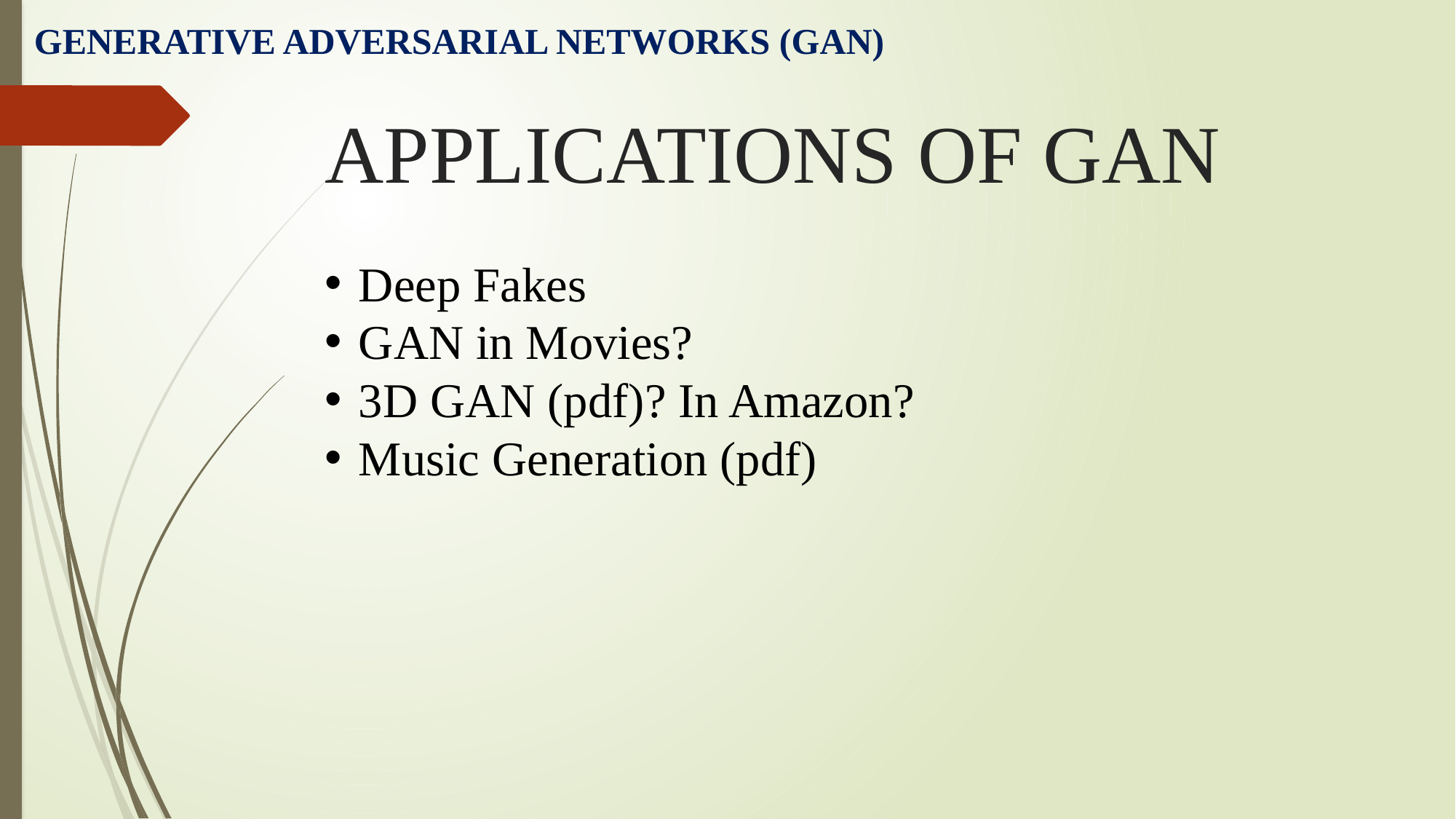

GENERATIVE ADVERSARIAL NETWORKS (GAN)
# APPLICATIONS OF GAN
Deep Fakes
GAN in Movies?
3D GAN (pdf)? In Amazon?
Music Generation (pdf)